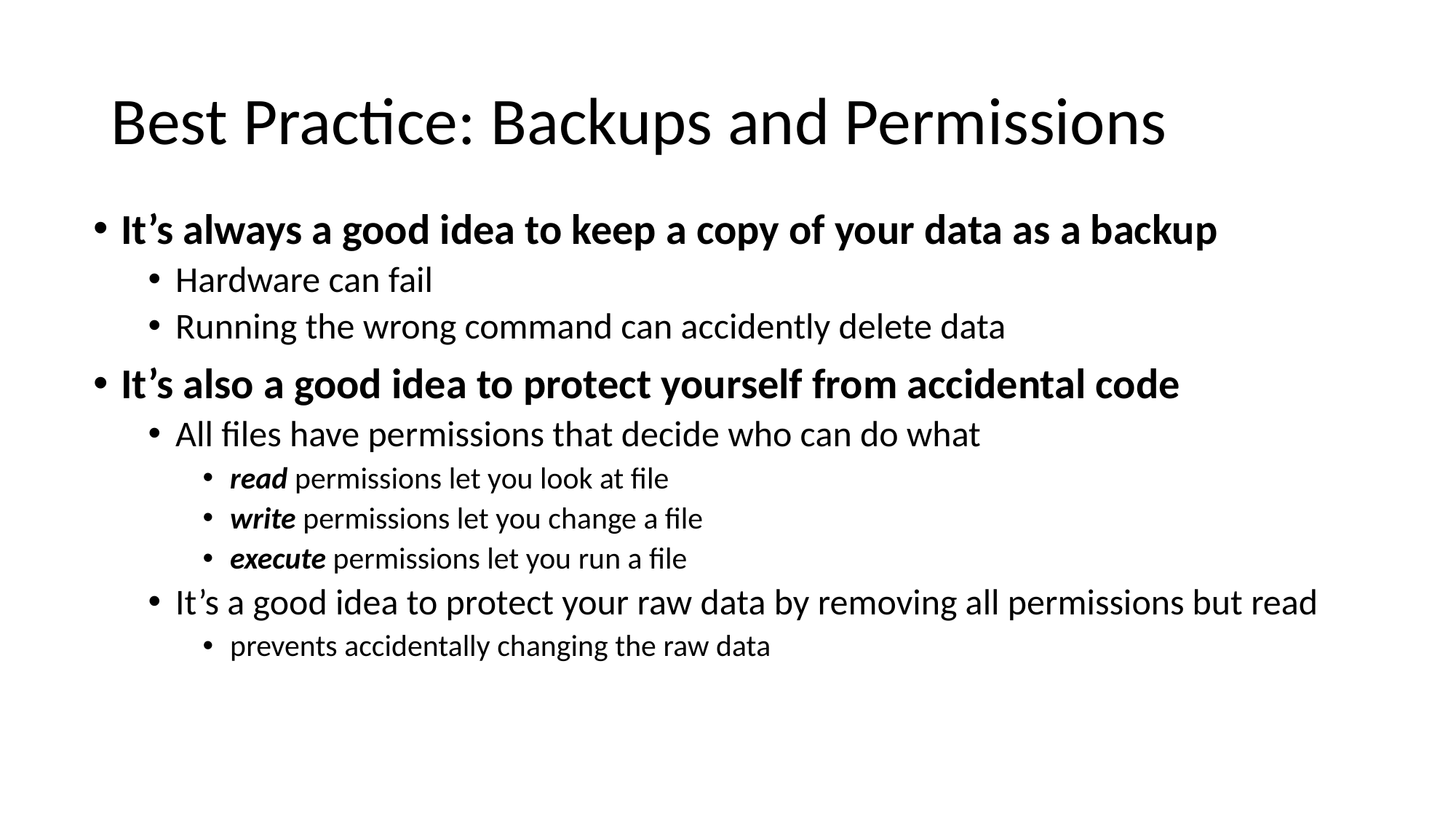

# Best Practice: Backups and Permissions
It’s always a good idea to keep a copy of your data as a backup
Hardware can fail
Running the wrong command can accidently delete data
It’s also a good idea to protect yourself from accidental code
All files have permissions that decide who can do what
read permissions let you look at file
write permissions let you change a file
execute permissions let you run a file
It’s a good idea to protect your raw data by removing all permissions but read
prevents accidentally changing the raw data